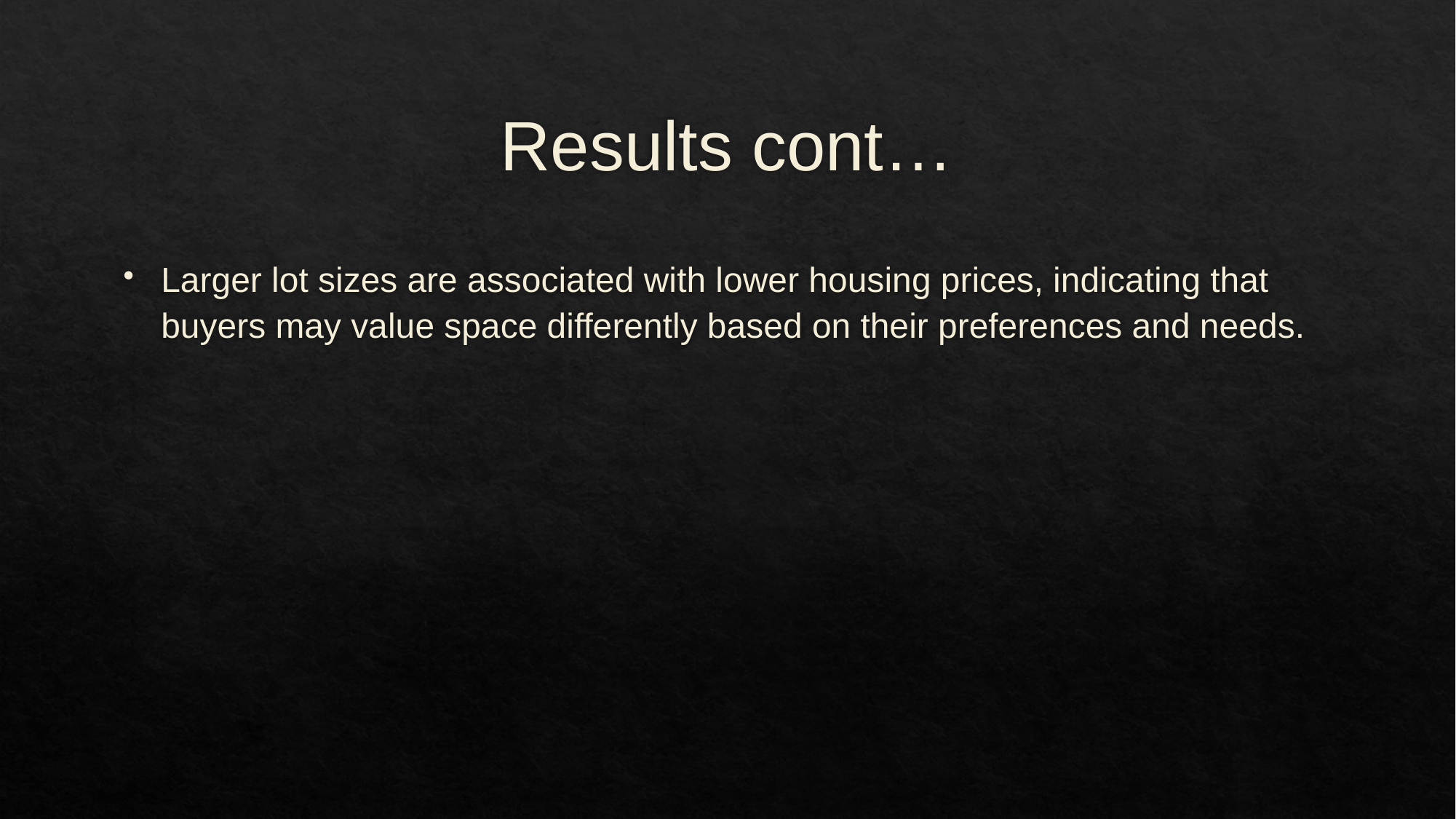

# Results cont…
Larger lot sizes are associated with lower housing prices, indicating that buyers may value space differently based on their preferences and needs.